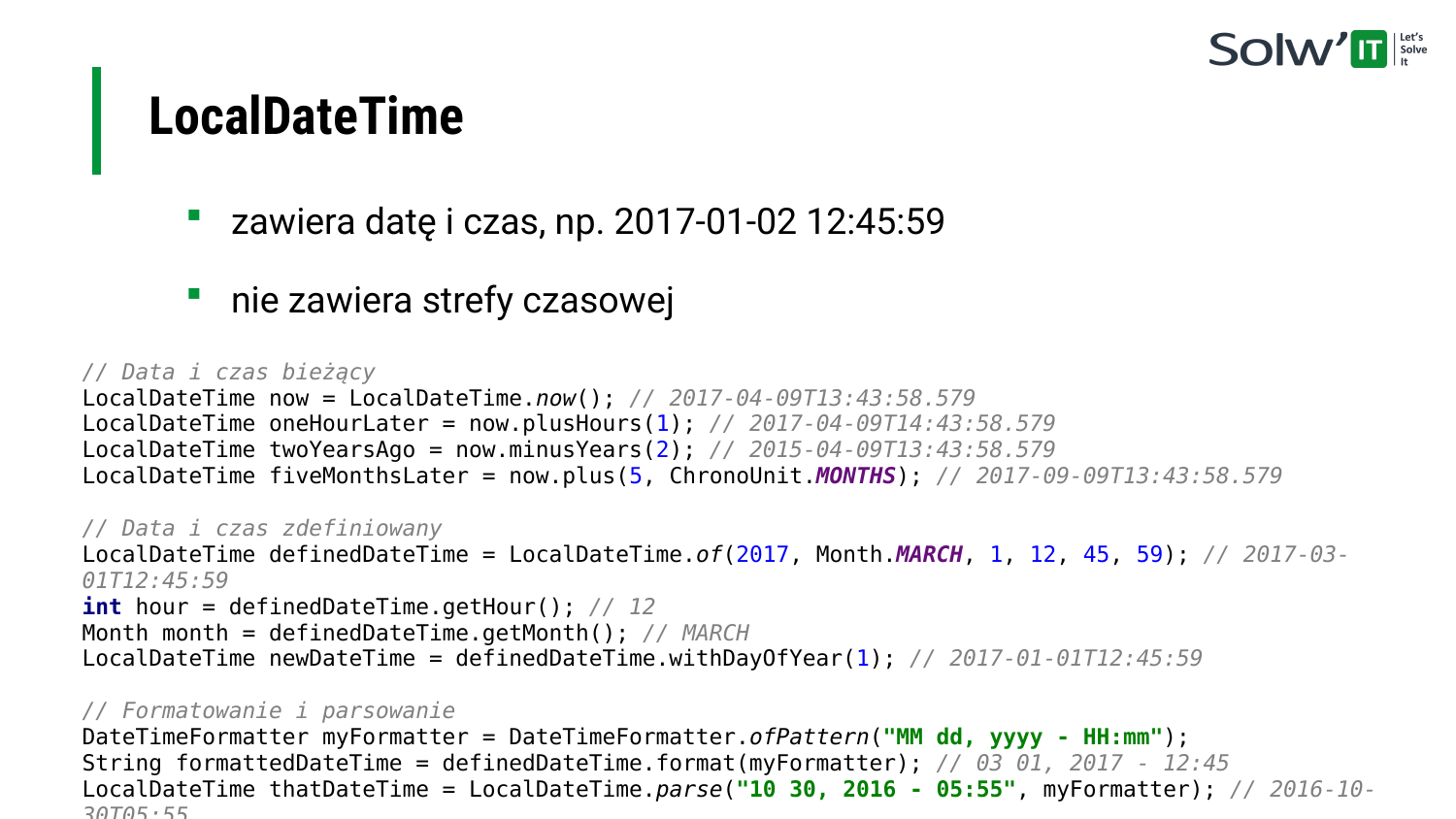

LocalDateTime
zawiera datę i czas, np. 2017-01-02 12:45:59
nie zawiera strefy czasowej

// Data i czas bieżący
LocalDateTime now = LocalDateTime.now(); // 2017-04-09T13:43:58.579
LocalDateTime oneHourLater = now.plusHours(1); // 2017-04-09T14:43:58.579
LocalDateTime twoYearsAgo = now.minusYears(2); // 2015-04-09T13:43:58.579
LocalDateTime fiveMonthsLater = now.plus(5, ChronoUnit.MONTHS); // 2017-09-09T13:43:58.579
// Data i czas zdefiniowany
LocalDateTime definedDateTime = LocalDateTime.of(2017, Month.MARCH, 1, 12, 45, 59); // 2017-03-01T12:45:59
int hour = definedDateTime.getHour(); // 12
Month month = definedDateTime.getMonth(); // MARCH
LocalDateTime newDateTime = definedDateTime.withDayOfYear(1); // 2017-01-01T12:45:59
// Formatowanie i parsowanie
DateTimeFormatter myFormatter = DateTimeFormatter.ofPattern("MM dd, yyyy - HH:mm");
String formattedDateTime = definedDateTime.format(myFormatter); // 03 01, 2017 - 12:45
LocalDateTime thatDateTime = LocalDateTime.parse("10 30, 2016 - 05:55", myFormatter); // 2016-10-30T05:55